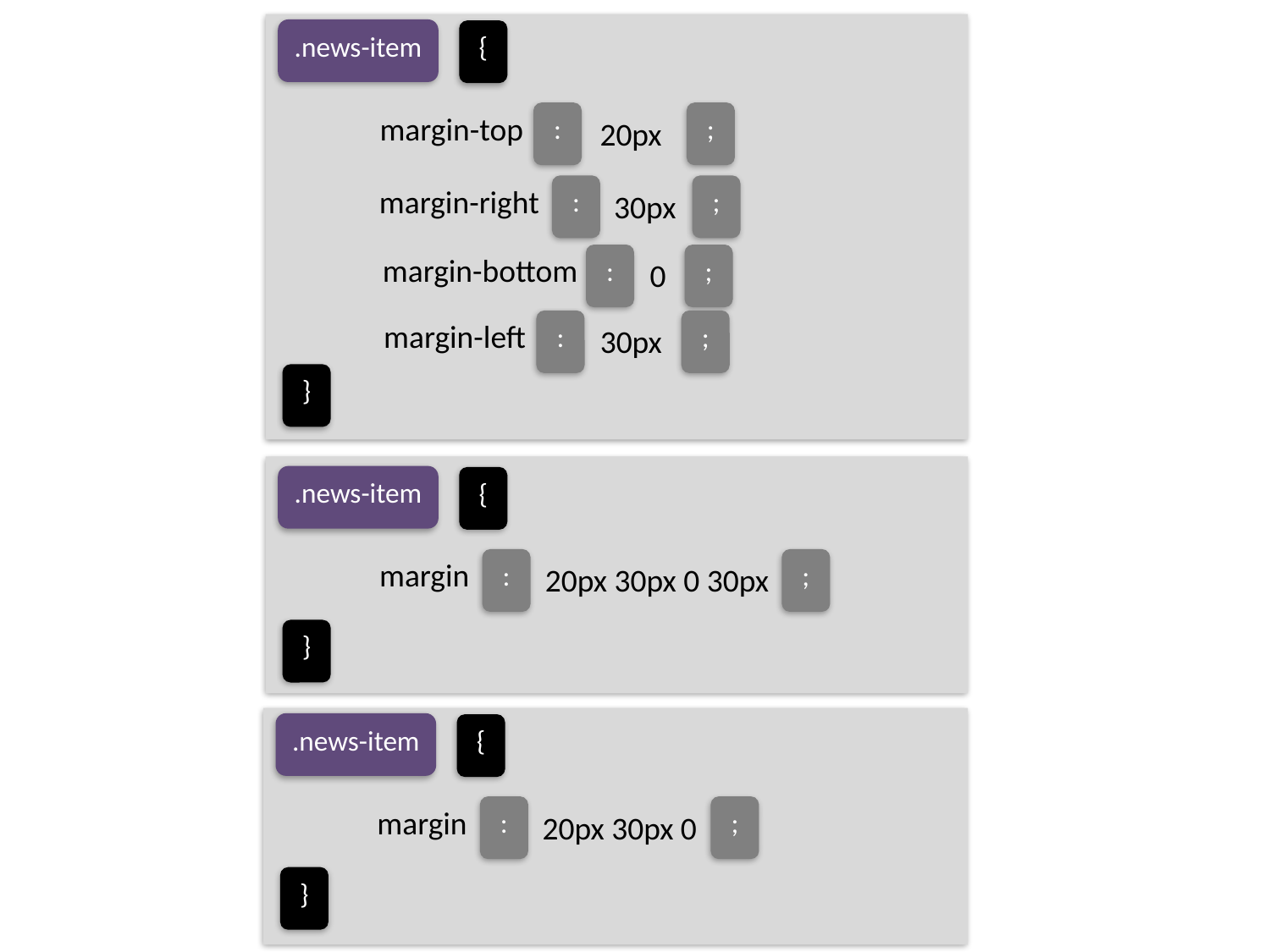

.news-item
{
margin-top
:
;
20px
margin-right
:
;
30px
}
margin-bottom
:
;
0
margin-left
:
;
30px

.news-item
{
margin
:
;
20px 30px 0 30px
}

.news-item
{
margin
:
;
20px 30px 0
}